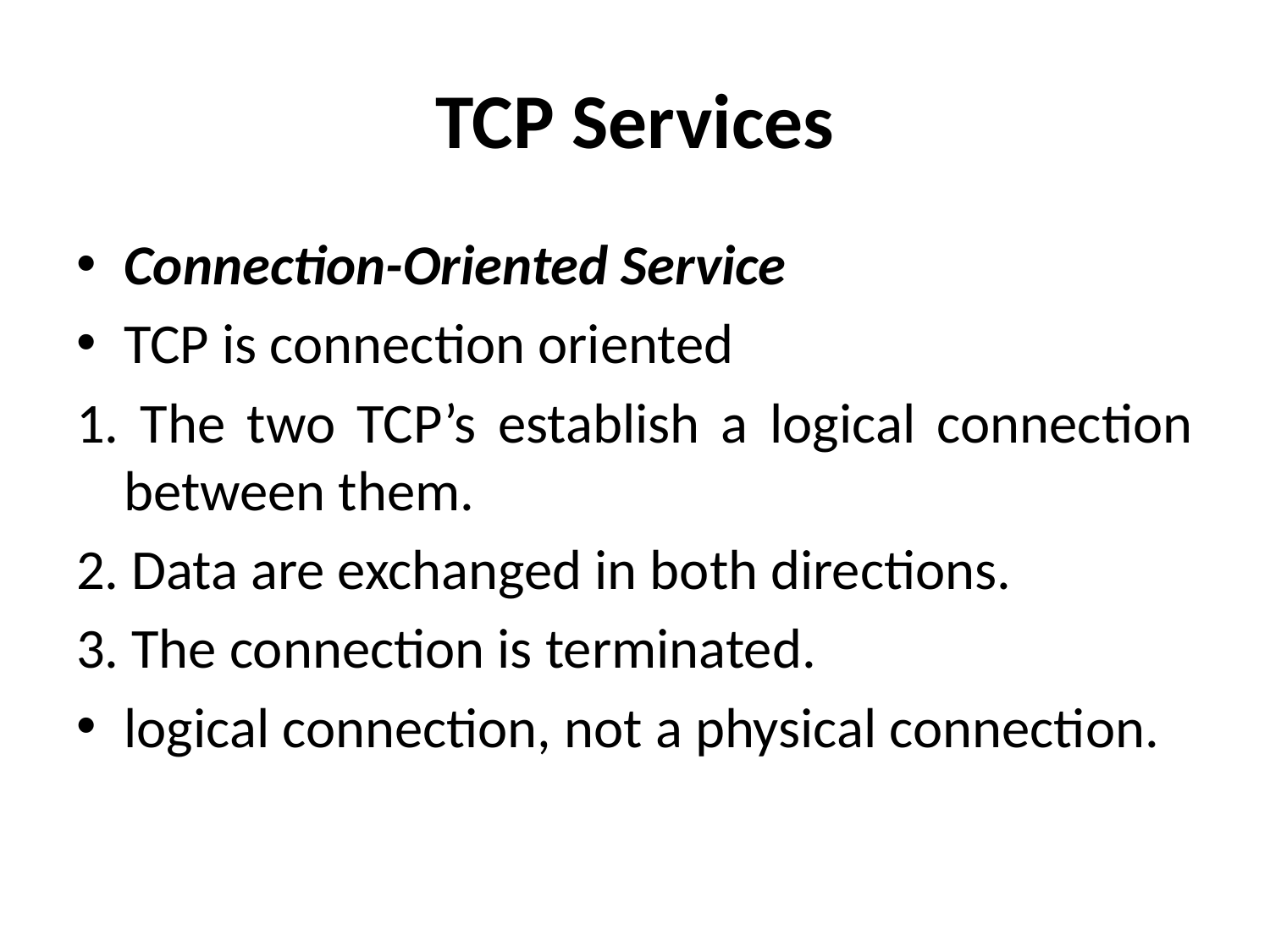

# TCP Services
Connection-Oriented Service
TCP is connection oriented
1. The two TCP’s establish a logical connection between them.
2. Data are exchanged in both directions.
3. The connection is terminated.
logical connection, not a physical connection.